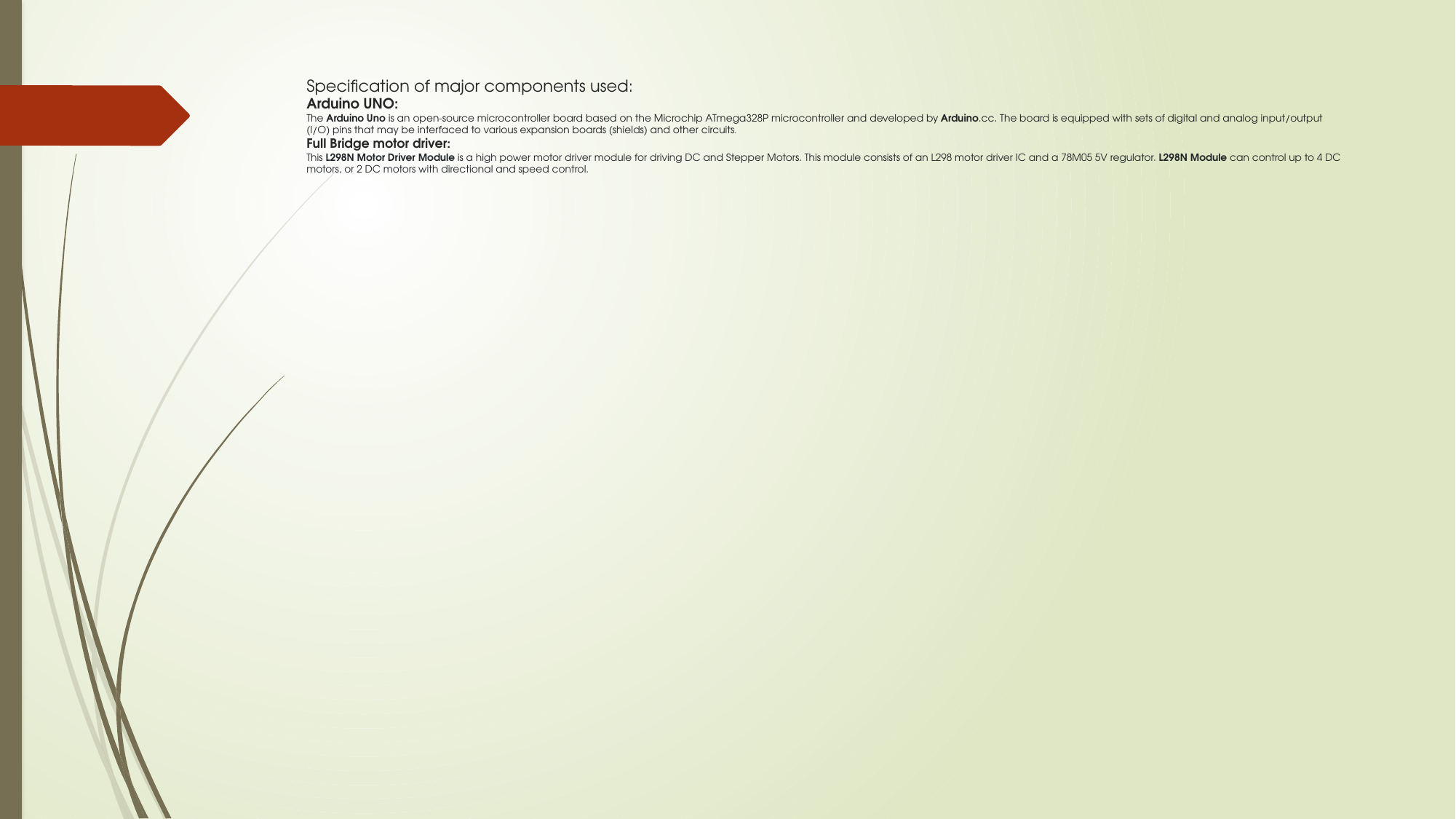

# Specification of major components used: Arduino UNO: The Arduino Uno is an open-source microcontroller board based on the Microchip ATmega328P microcontroller and developed by Arduino.cc. The board is equipped with sets of digital and analog input/output (I/O) pins that may be interfaced to various expansion boards (shields) and other circuits. Full Bridge motor driver: This L298N Motor Driver Module is a high power motor driver module for driving DC and Stepper Motors. This module consists of an L298 motor driver IC and a 78M05 5V regulator. L298N Module can control up to 4 DC motors, or 2 DC motors with directional and speed control.